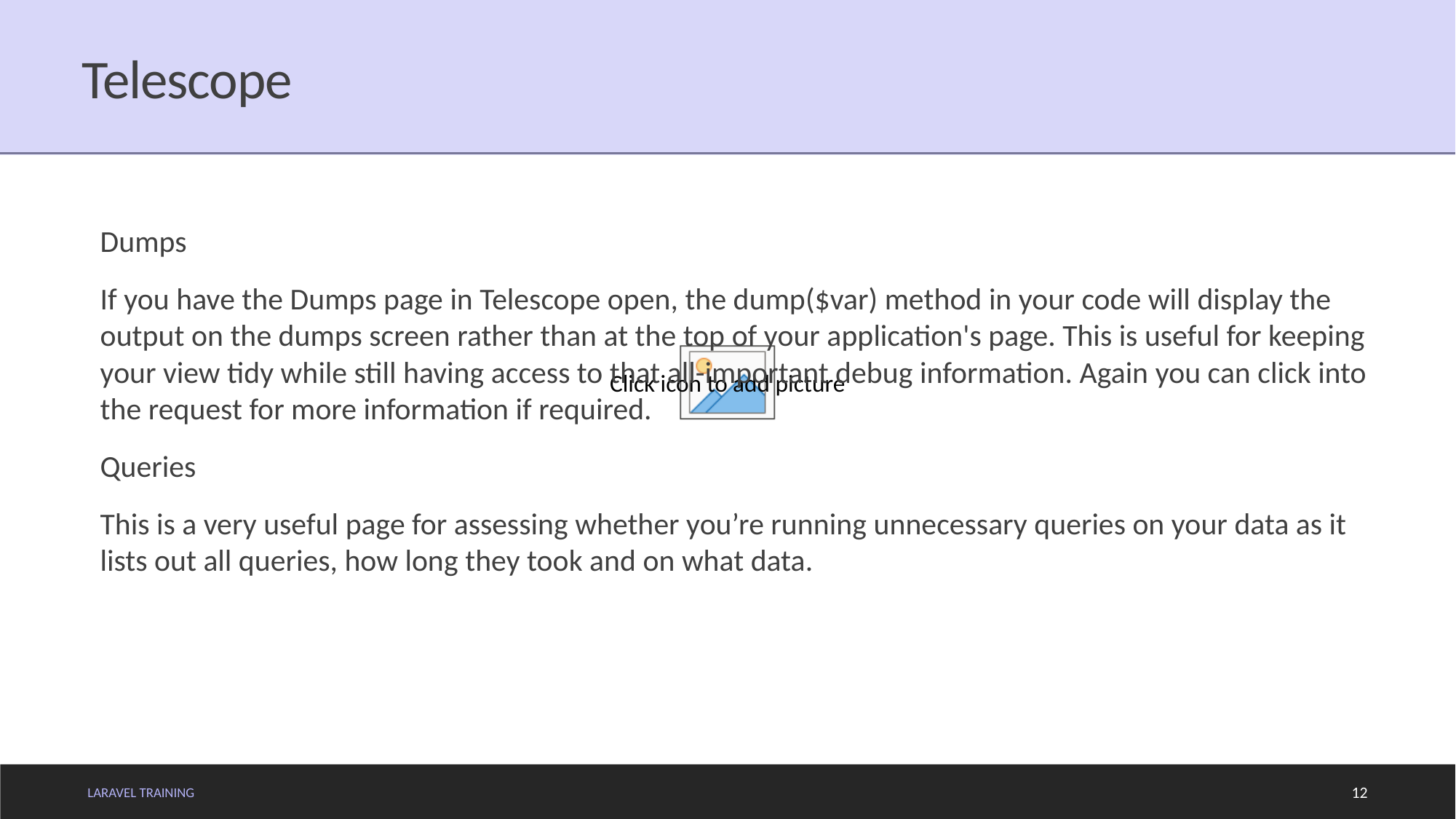

# Telescope
Dumps
If you have the Dumps page in Telescope open, the dump($var) method in your code will display the output on the dumps screen rather than at the top of your application's page. This is useful for keeping your view tidy while still having access to that all-important debug information. Again you can click into the request for more information if required.
Queries
This is a very useful page for assessing whether you’re running unnecessary queries on your data as it lists out all queries, how long they took and on what data.

LARAVEL TRAINING
12